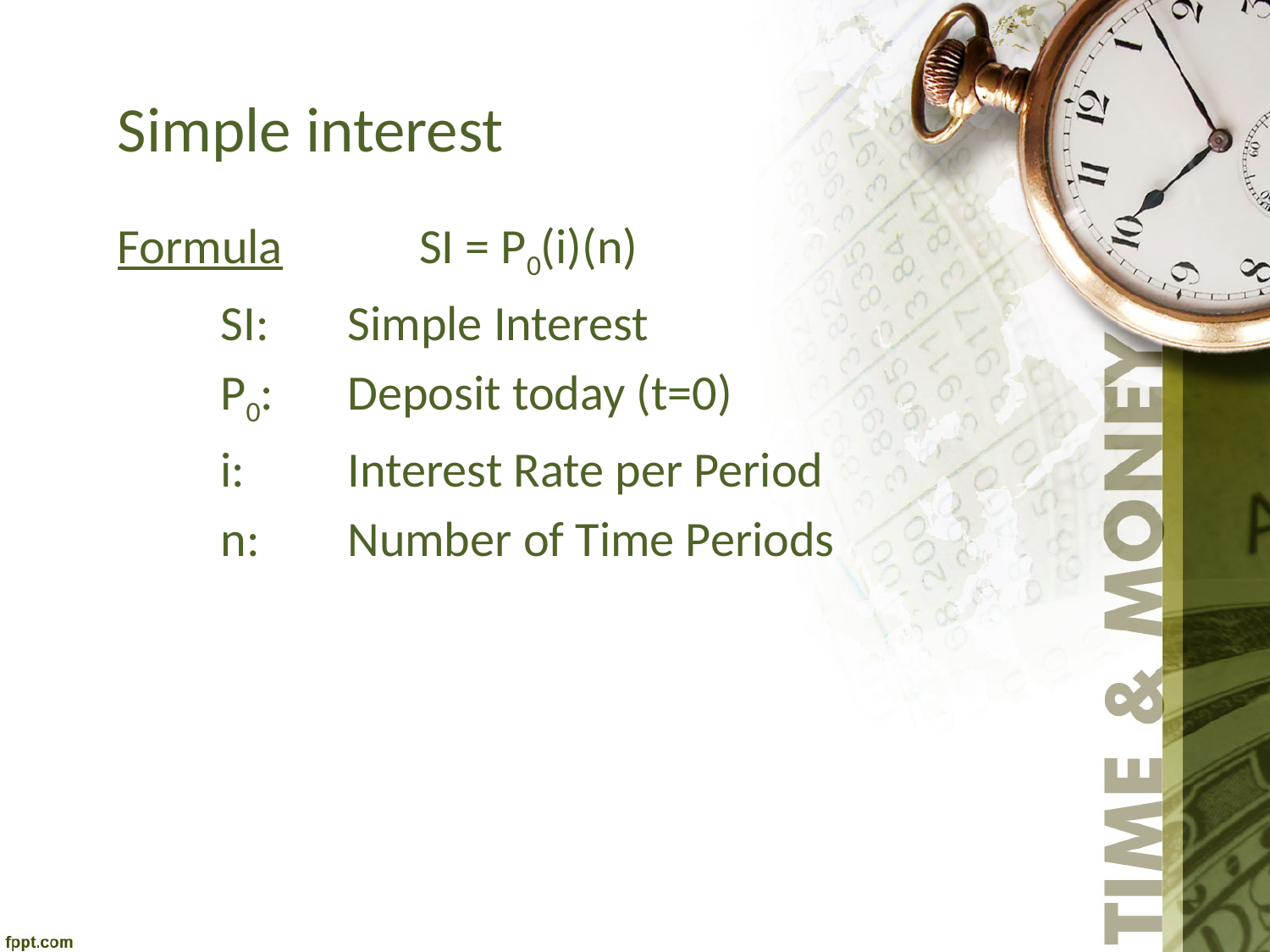

# Simple interest
Formula		SI = P0(i)(n)
	SI:	Simple Interest
	P0:	Deposit today (t=0)
	i:	Interest Rate per Period
	n:	Number of Time Periods